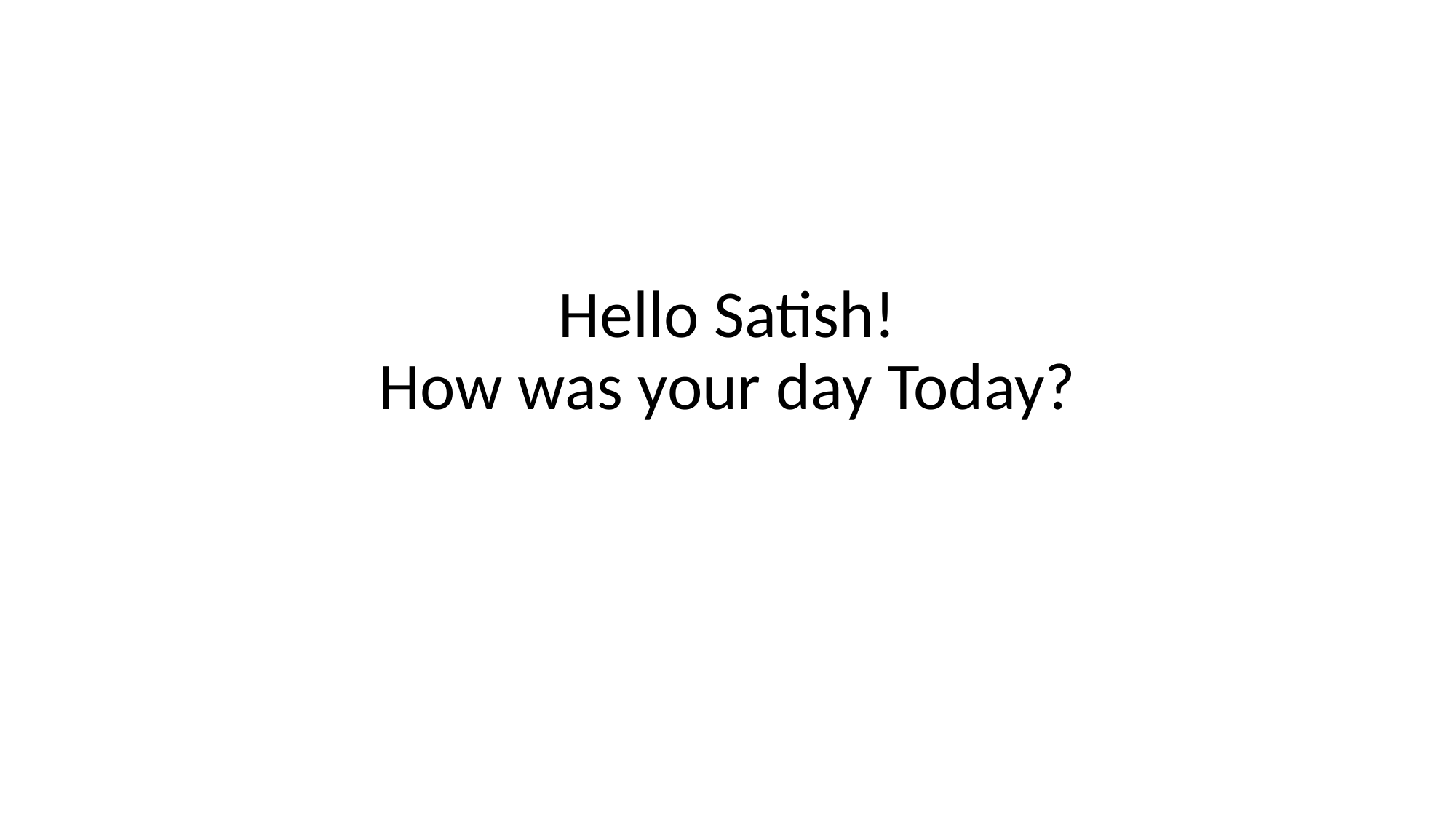

# Hello Satish! How was your day Today?